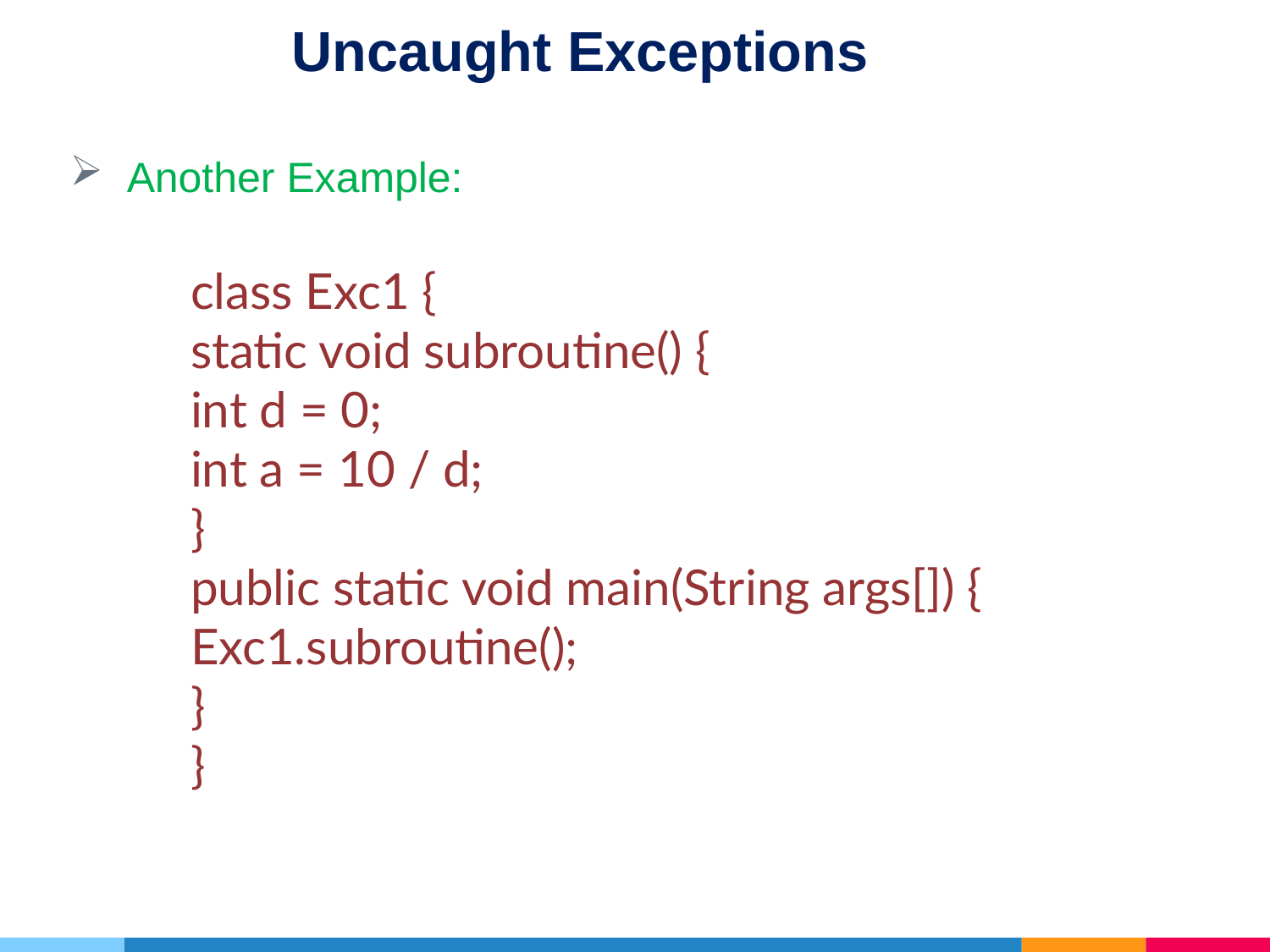

# Uncaught Exceptions
 Another Example:

class Exc1 {
static void subroutine() {
int d = 0;
int a = 10 / d;
}
public static void main(String args[]) {
Exc1.subroutine();
}
}